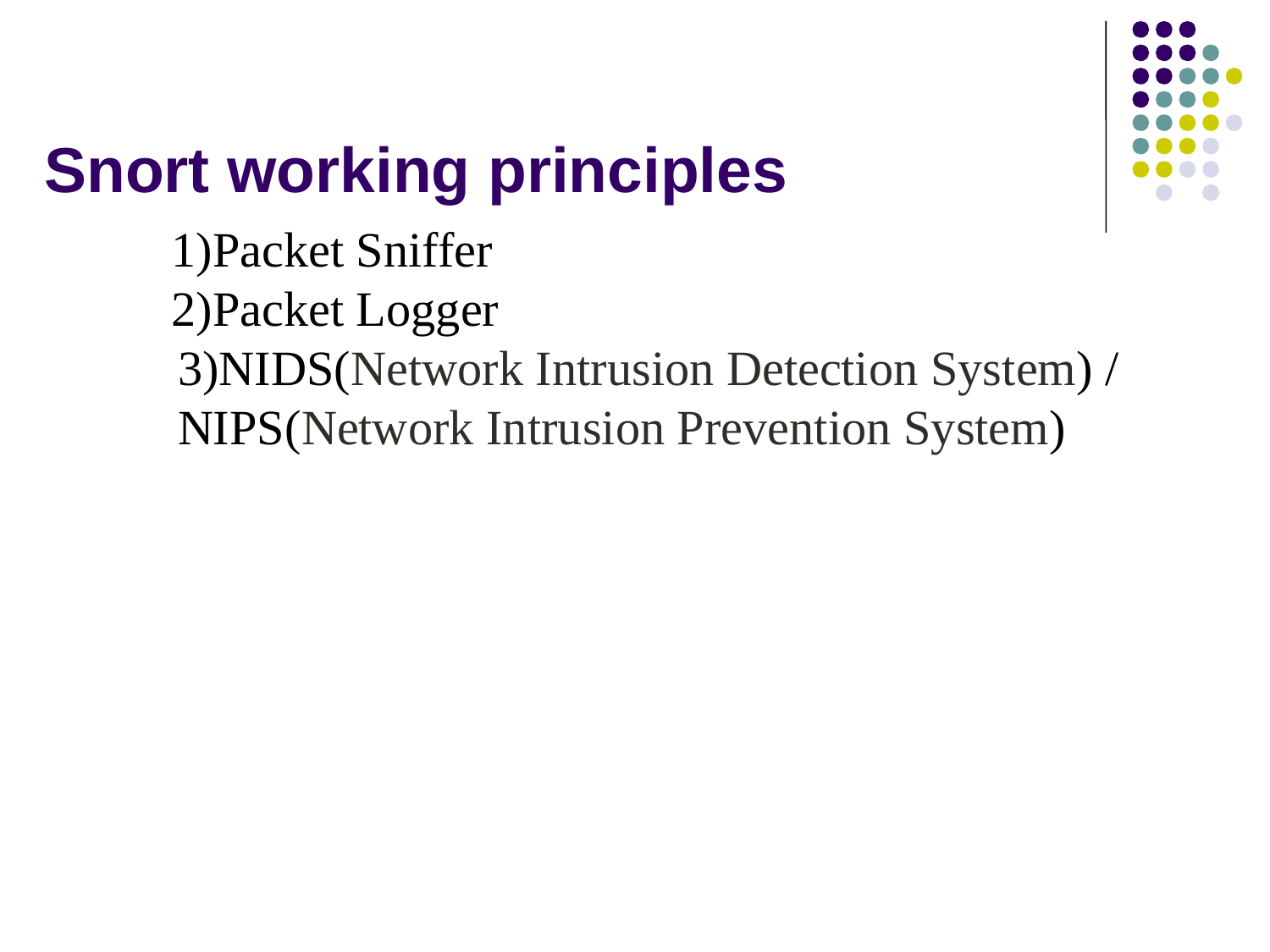

# Snort working principles
1)Packet Sniffer
2)Packet Logger
3)NIDS(Network Intrusion Detection System) / NIPS(Network Intrusion Prevention System)